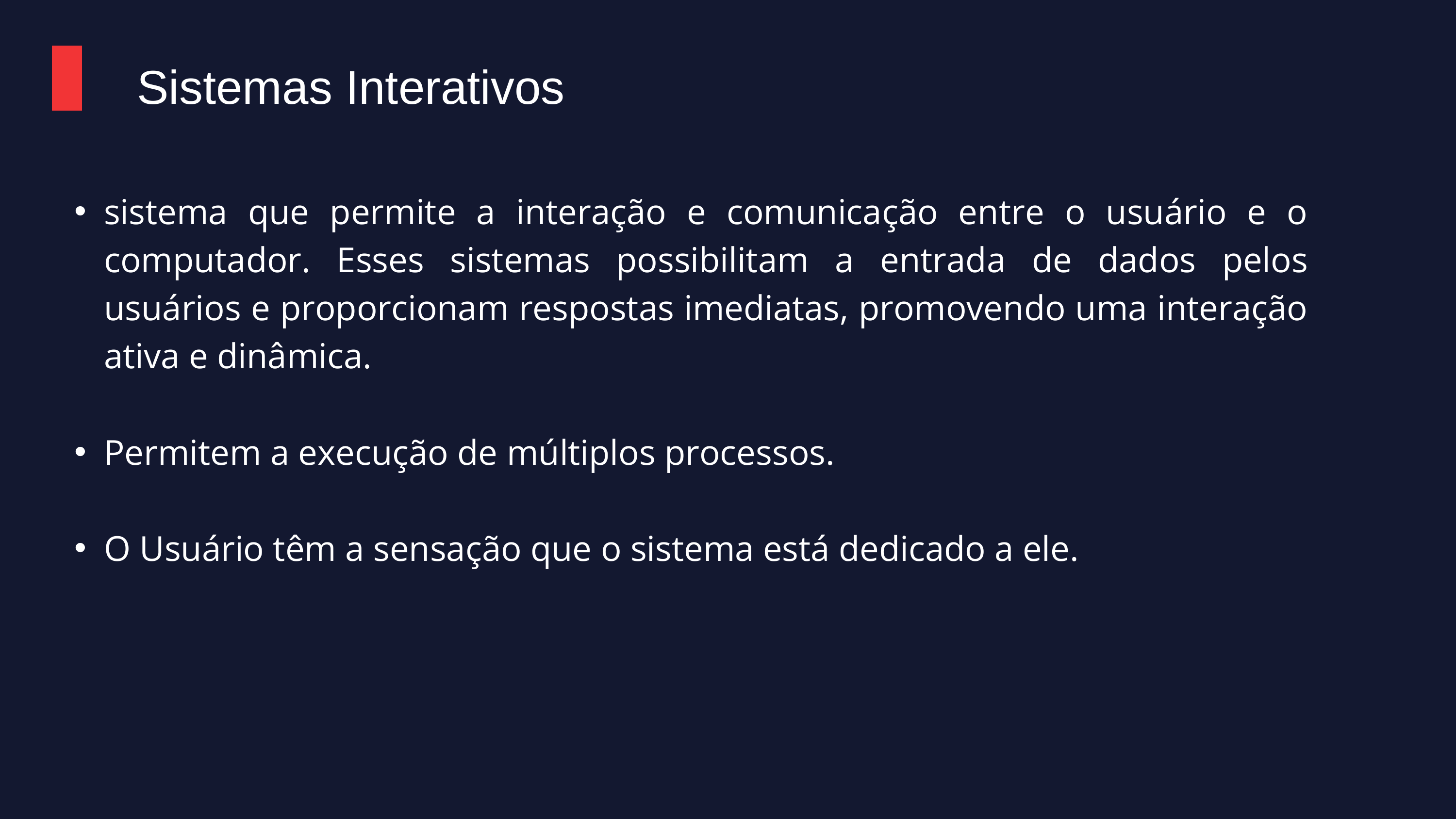

Sistemas Interativos
sistema que permite a interação e comunicação entre o usuário e o computador. Esses sistemas possibilitam a entrada de dados pelos usuários e proporcionam respostas imediatas, promovendo uma interação ativa e dinâmica.

Permitem a execução de múltiplos processos.

O Usuário têm a sensação que o sistema está dedicado a ele.